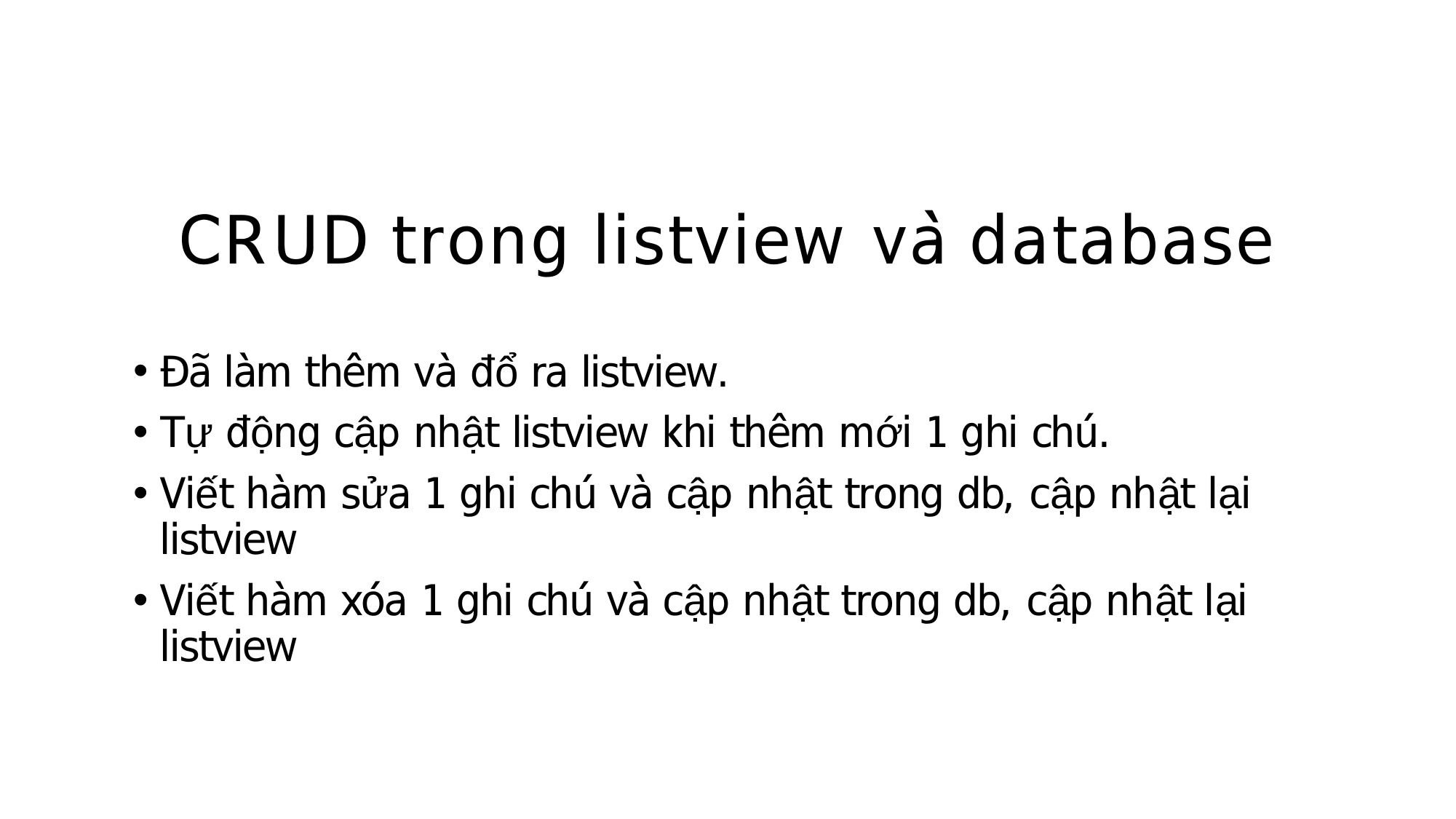

# CRUD trong listview và database
Đã làm thêm và đổ ra listview.
Tự động cập nhật listview khi thêm mới 1 ghi chú.
Viết hàm sửa 1 ghi chú và cập nhật trong db, cập nhật lại listview
Viết hàm xóa 1 ghi chú và cập nhật trong db, cập nhật lại listview